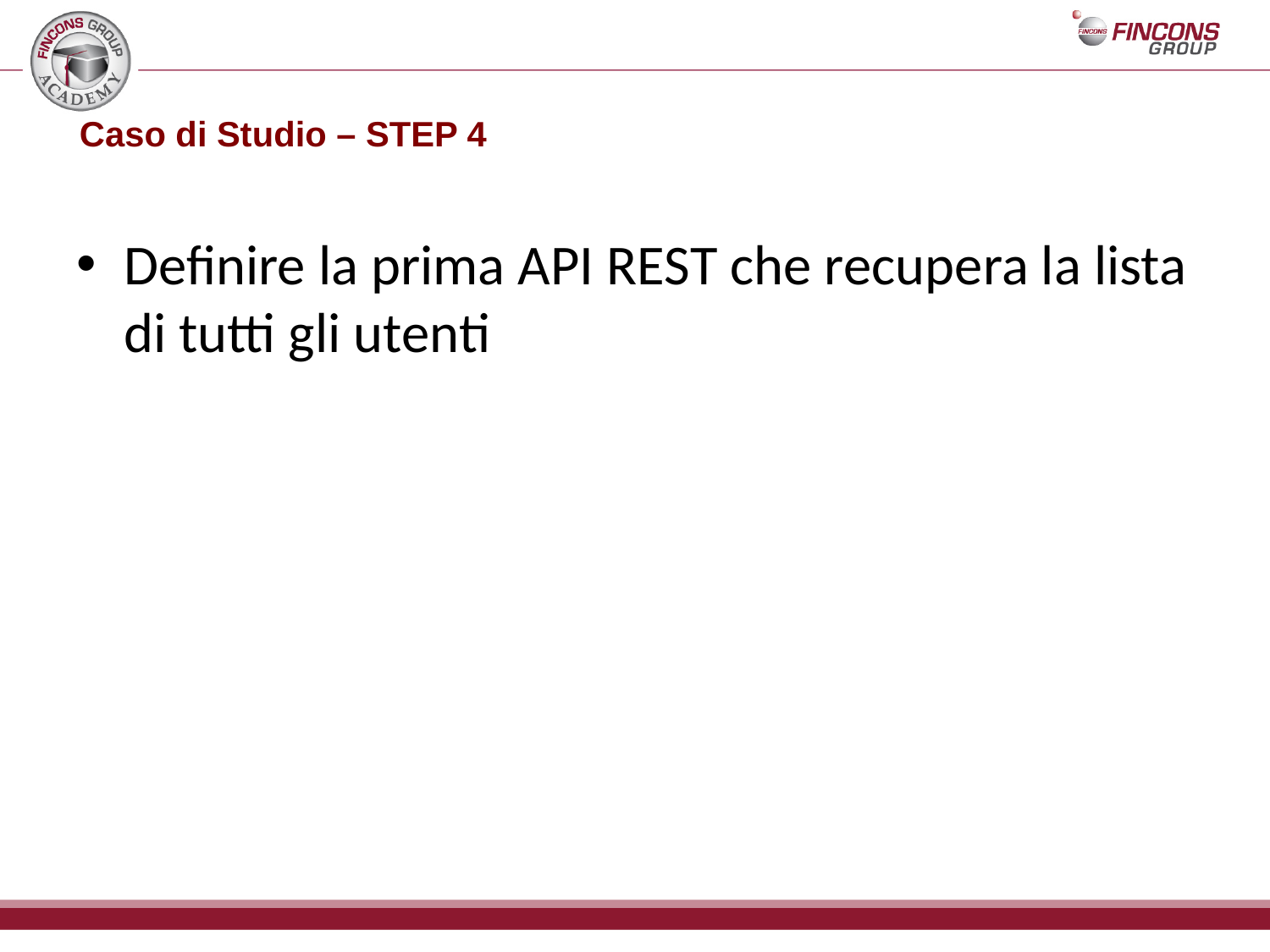

# Caso di Studio – STEP 4
Definire la prima API REST che recupera la lista di tutti gli utenti